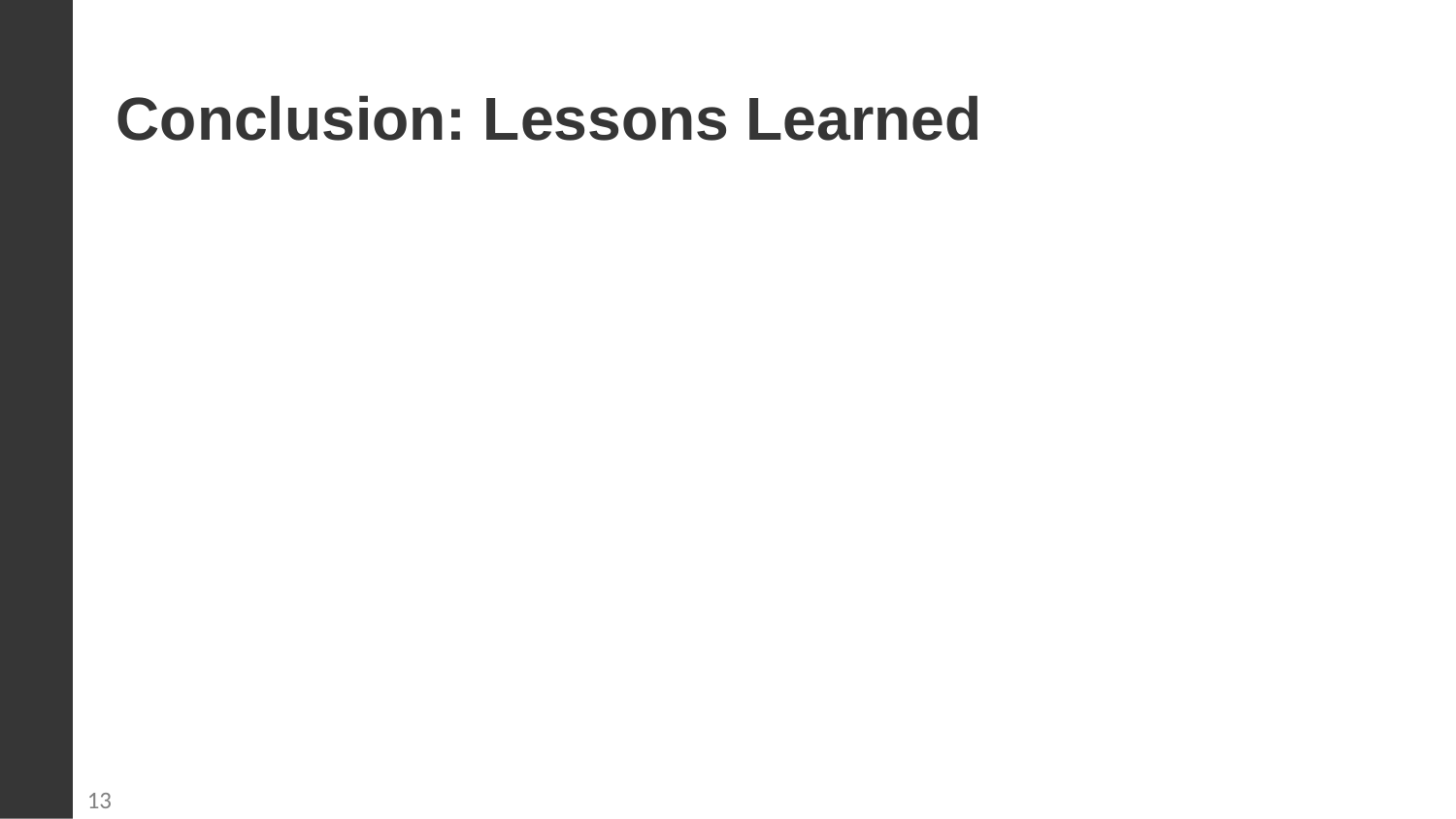

Conclusion: Lessons Learned
The Pahalgam attack serves as a stark reminder of the ongoing challenges in the region and the importance of peaceful resolutions.  It underscores the need for continued efforts to address the root causes of conflict and promote stability.
13